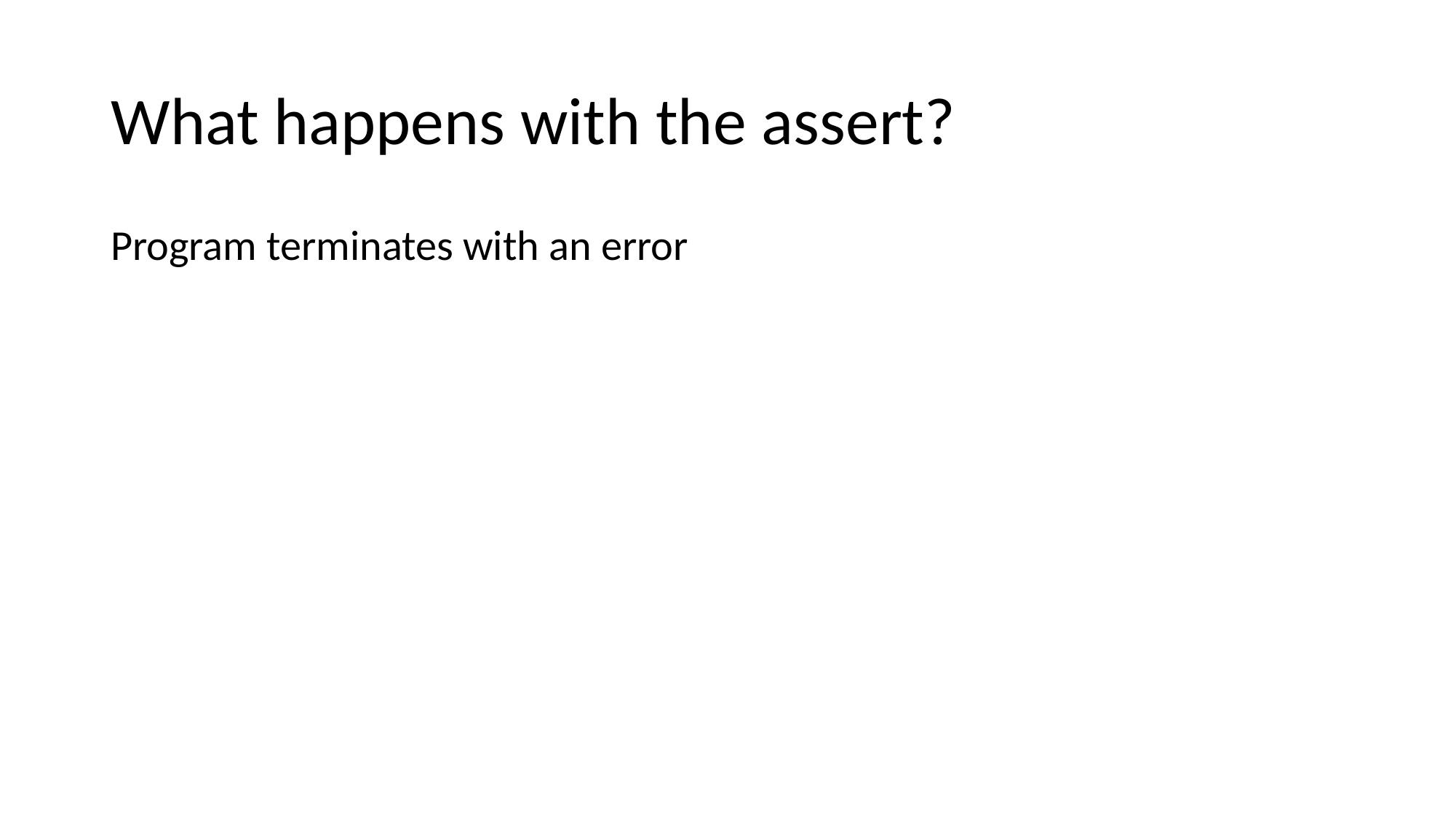

# What happens with the assert?
Program terminates with an error